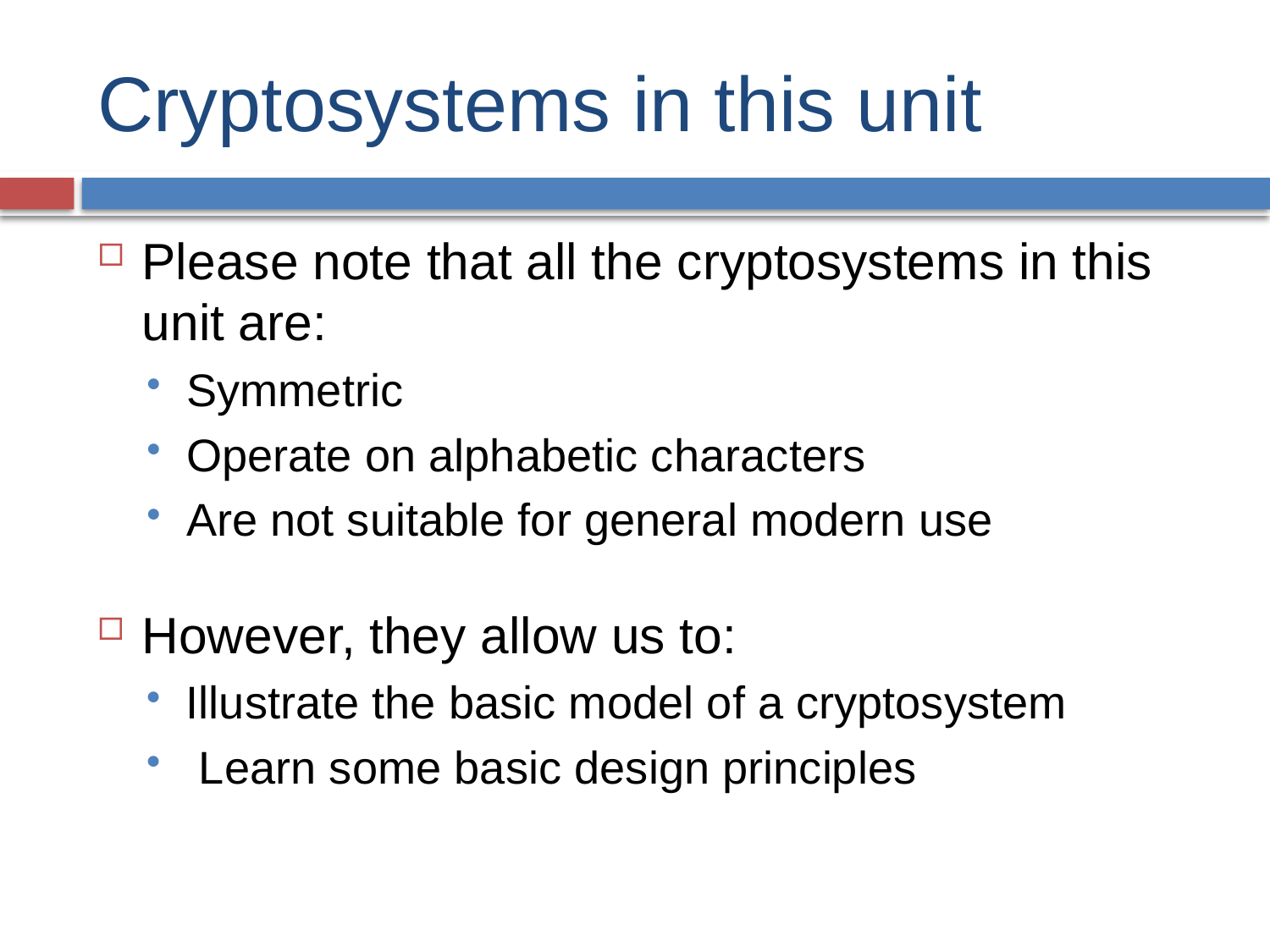

# Cryptosystems in this unit
Please note that all the cryptosystems in this unit are:
Symmetric
Operate on alphabetic characters
Are not suitable for general modern use
However, they allow us to:
Illustrate the basic model of a cryptosystem
 Learn some basic design principles